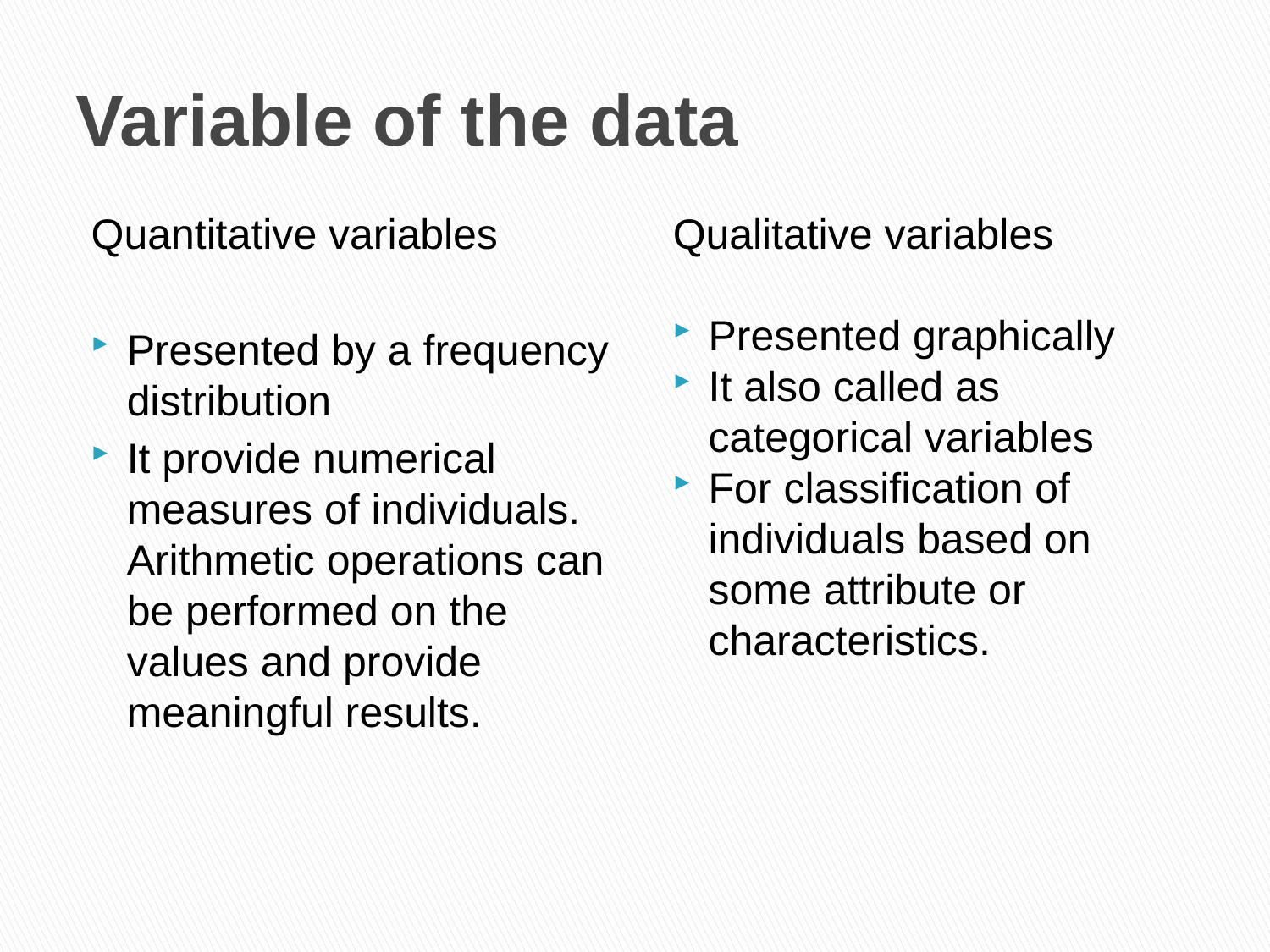

# Variable of the data
Quantitative variables

Presented by a frequency distribution
It provide numerical measures of individuals. Arithmetic operations can be performed on the values and provide meaningful results.
Qualitative variables

Presented graphically
It also called as categorical variables
For classification of individuals based on some attribute or characteristics.